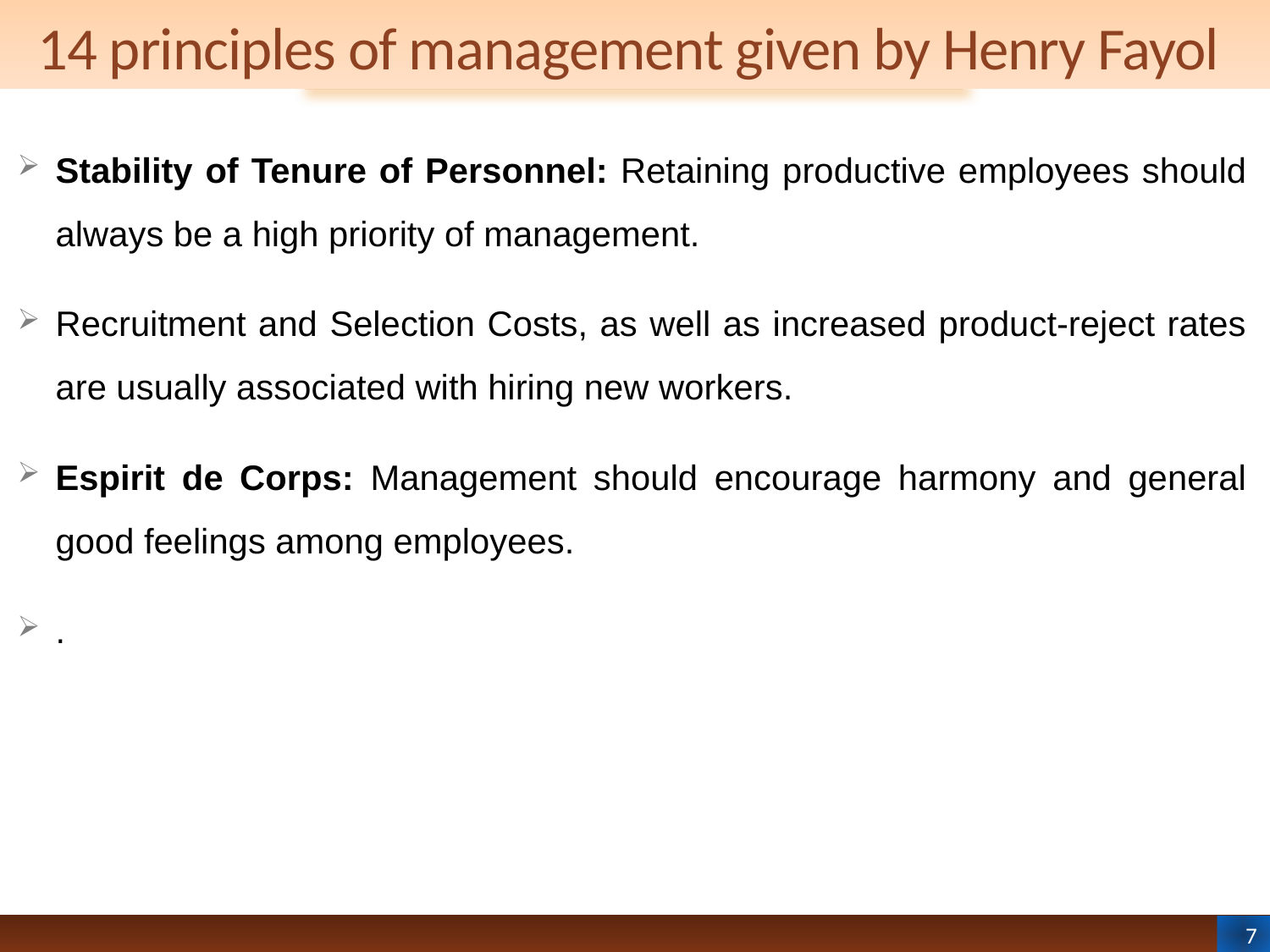

# 14 principles of management given by Henry Fayol
Stability of Tenure of Personnel: Retaining productive employees should always be a high priority of management.
Recruitment and Selection Costs, as well as increased product-reject rates are usually associated with hiring new workers.
Espirit de Corps: Management should encourage harmony and general good feelings among employees.
.
7